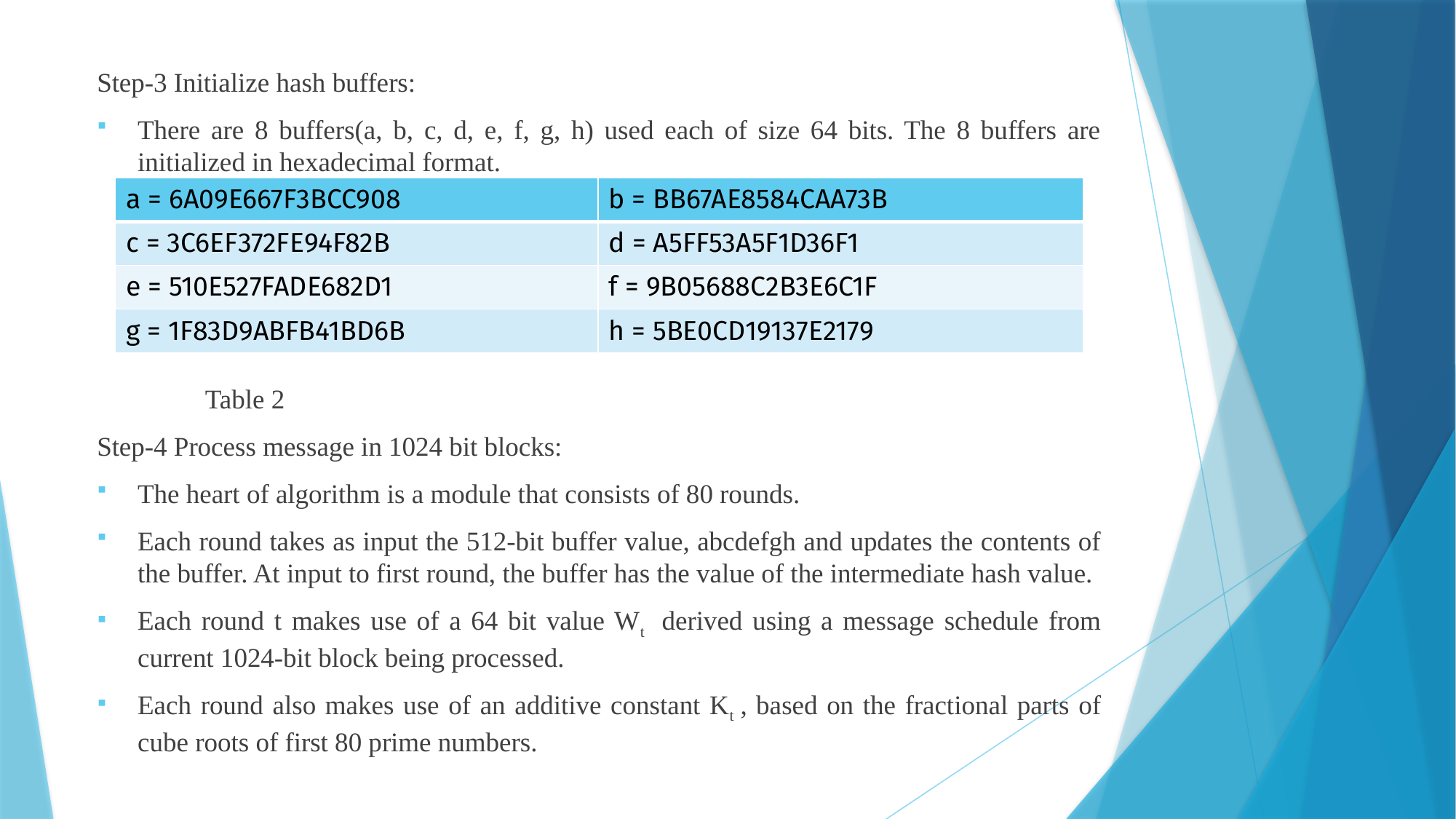

Step-3 Initialize hash buffers:
There are 8 buffers(a, b, c, d, e, f, g, h) used each of size 64 bits. The 8 buffers are initialized in hexadecimal format.

								Table 2
Step-4 Process message in 1024 bit blocks:
The heart of algorithm is a module that consists of 80 rounds.
Each round takes as input the 512-bit buffer value, abcdefgh and updates the contents of the buffer. At input to first round, the buffer has the value of the intermediate hash value.
Each round t makes use of a 64 bit value Wt  derived using a message schedule from current 1024-bit block being processed.
Each round also makes use of an additive constant Kt , based on the fractional parts of cube roots of first 80 prime numbers.
| a = 6A09E667F3BCC908 | b = BB67AE8584CAA73B |
| --- | --- |
| c = 3C6EF372FE94F82B | d = A5FF53A5F1D36F1 |
| e = 510E527FADE682D1 | f = 9B05688C2B3E6C1F |
| g = 1F83D9ABFB41BD6B | h = 5BE0CD19137E2179 |